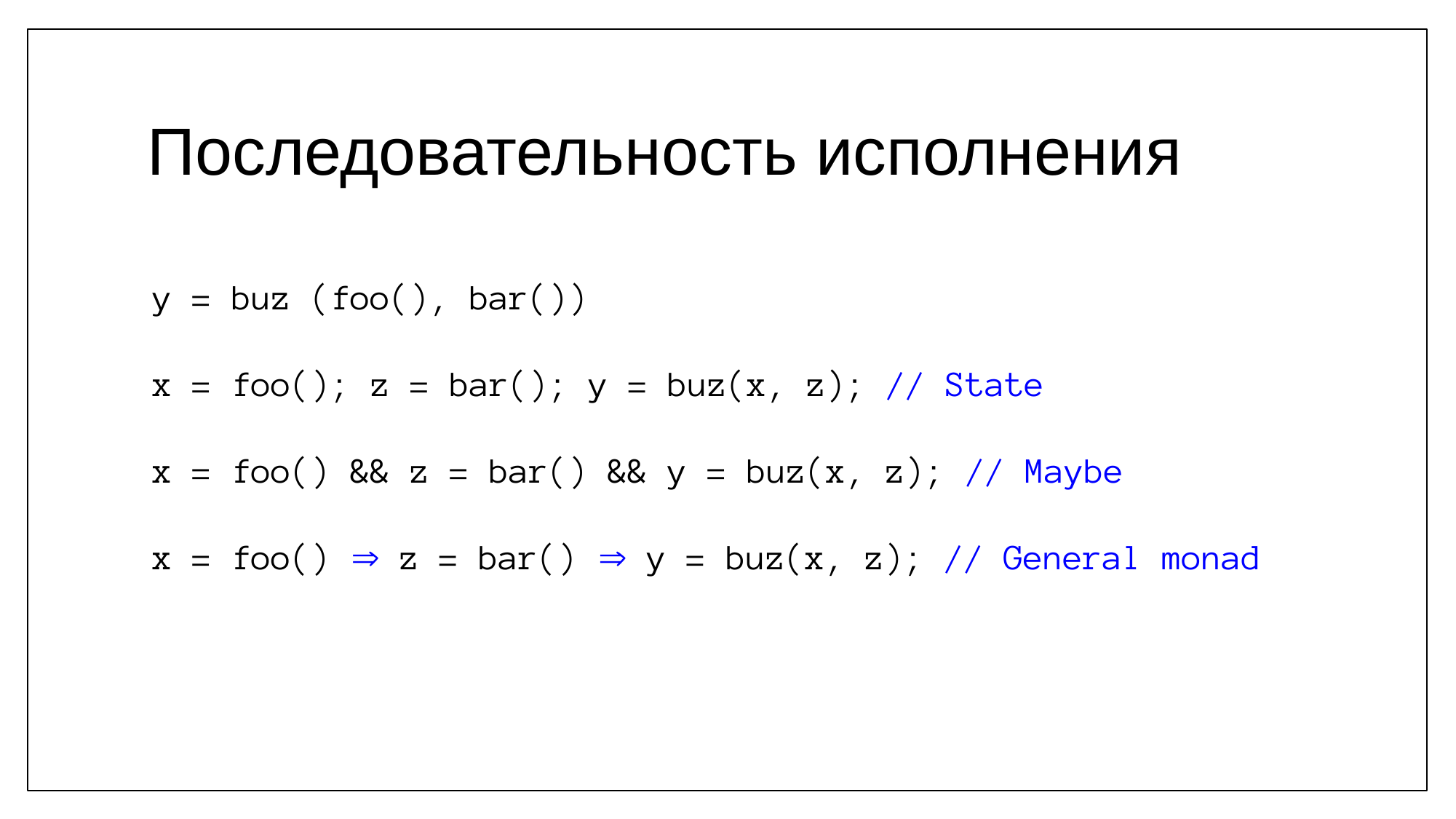

# Последовательность исполнения
y = buz (foo(), bar())
x = foo(); z = bar(); y = buz(x, z); // State
x = foo() && z = bar() && y = buz(x, z); // Maybe
x = foo() ⇒ z = bar() ⇒ y = buz(x, z); // General monad